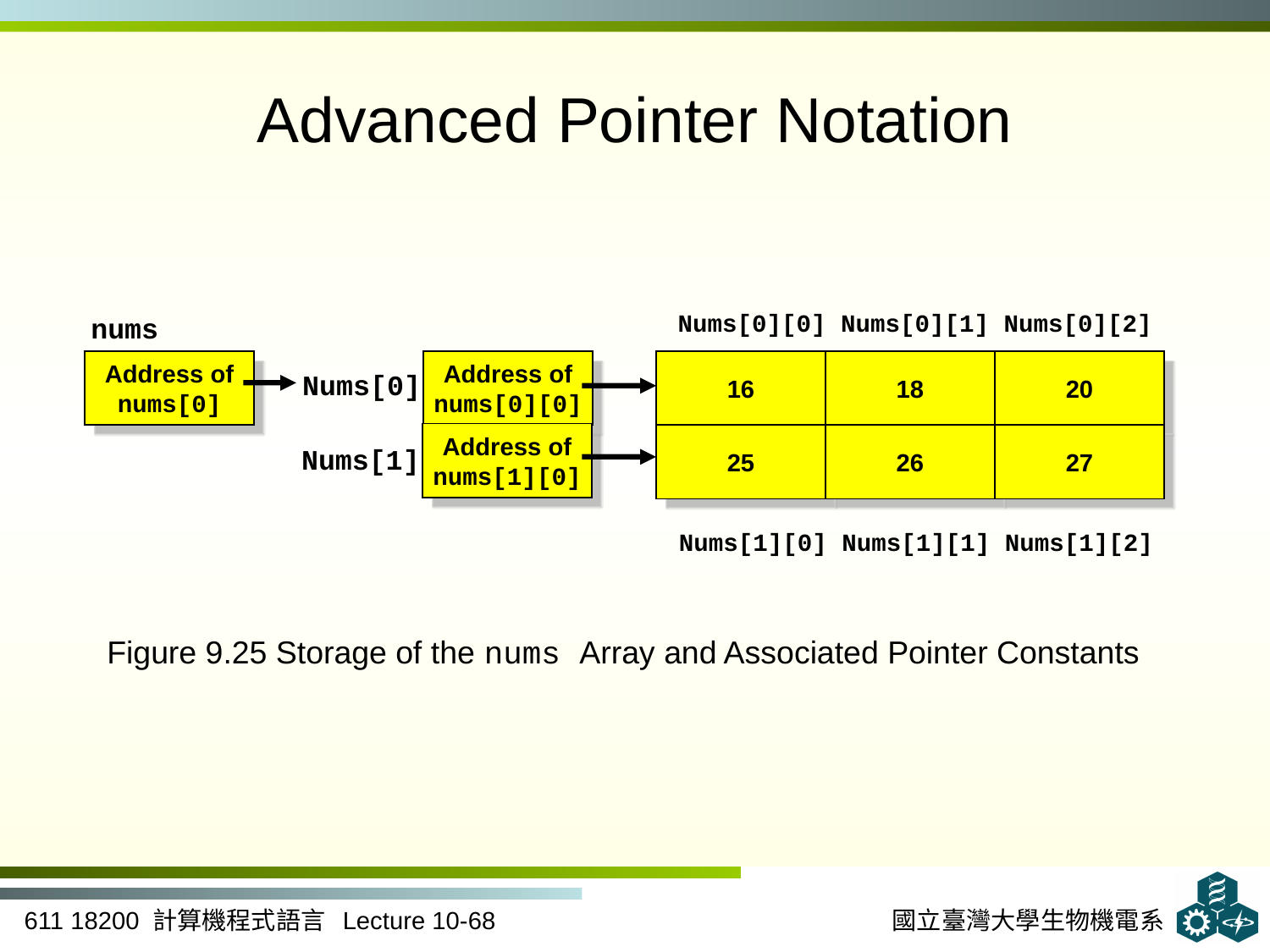

# Advanced Pointer Notation
Nums[0][0] Nums[0][1] Nums[0][2]
nums
Address of
nums[0]
Address of
nums[0][0]
16
18
20
Nums[0]

Address of
nums[1][0]
25
26
27
Nums[1]

Nums[1][0] Nums[1][1] Nums[1][2]
Figure 9.25 Storage of the nums Array and Associated Pointer Constants